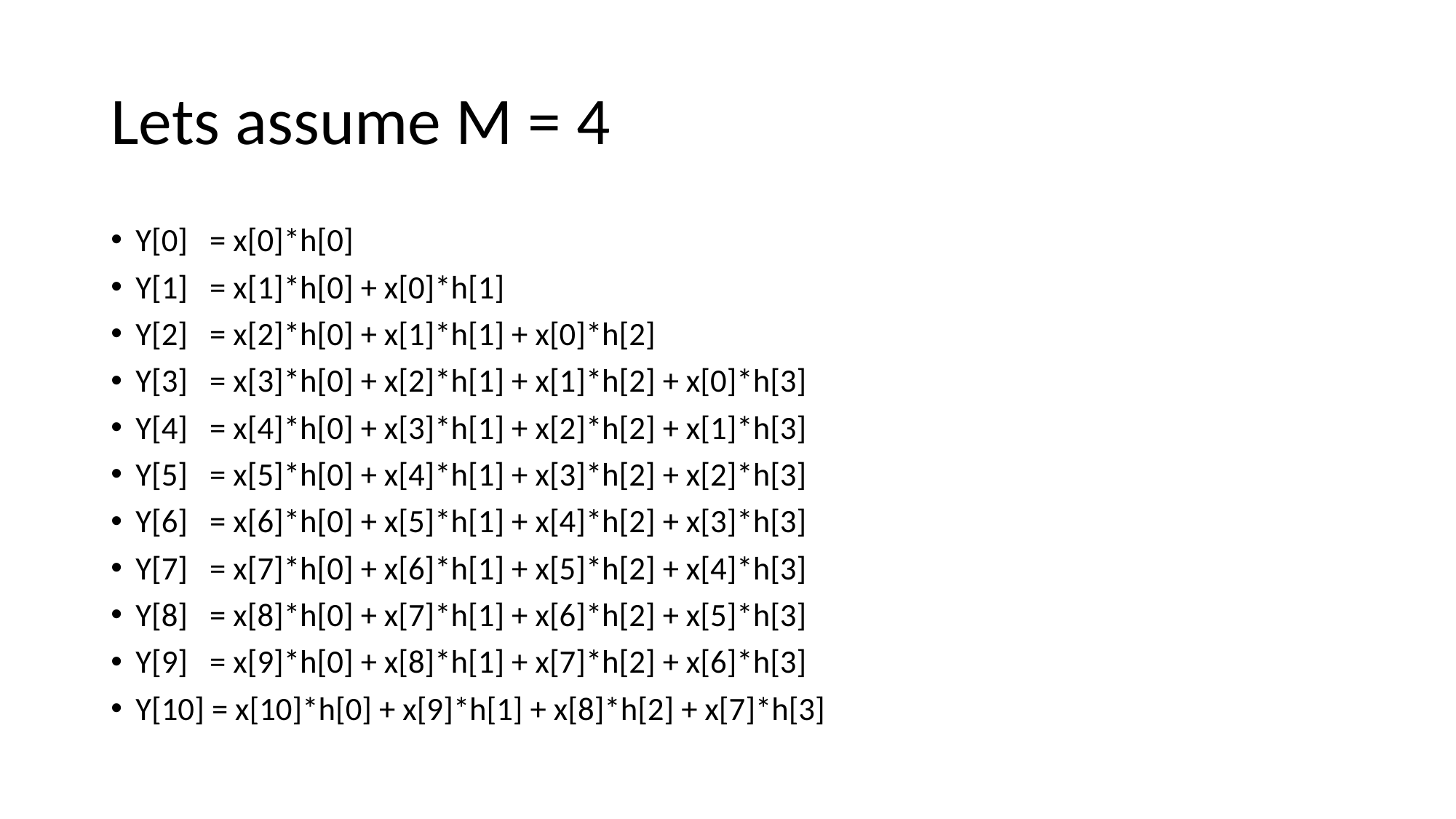

# Lets assume M = 4
Y[0]   = x[0]*h[0]
Y[1]   = x[1]*h[0] + x[0]*h[1]
Y[2]   = x[2]*h[0] + x[1]*h[1] + x[0]*h[2]
Y[3]   = x[3]*h[0] + x[2]*h[1] + x[1]*h[2] + x[0]*h[3]
Y[4]   = x[4]*h[0] + x[3]*h[1] + x[2]*h[2] + x[1]*h[3]
Y[5]   = x[5]*h[0] + x[4]*h[1] + x[3]*h[2] + x[2]*h[3]
Y[6]   = x[6]*h[0] + x[5]*h[1] + x[4]*h[2] + x[3]*h[3]
Y[7]   = x[7]*h[0] + x[6]*h[1] + x[5]*h[2] + x[4]*h[3]
Y[8]   = x[8]*h[0] + x[7]*h[1] + x[6]*h[2] + x[5]*h[3]
Y[9]   = x[9]*h[0] + x[8]*h[1] + x[7]*h[2] + x[6]*h[3]
Y[10] = x[10]*h[0] + x[9]*h[1] + x[8]*h[2] + x[7]*h[3]